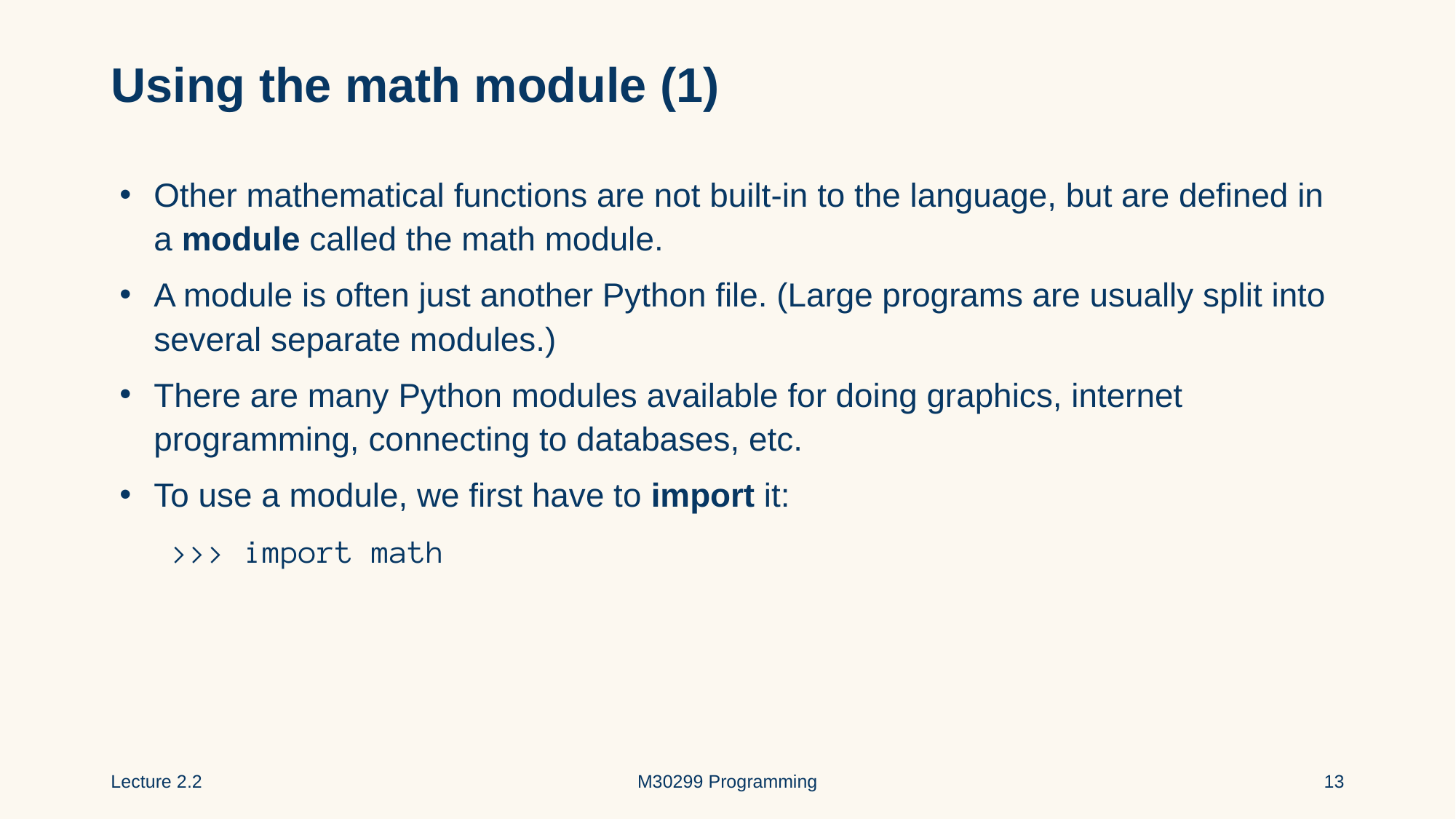

# Using the math module (1)
Other mathematical functions are not built-in to the language, but are defined in a module called the math module.
A module is often just another Python file. (Large programs are usually split into several separate modules.)
There are many Python modules available for doing graphics, internet programming, connecting to databases, etc.
To use a module, we first have to import it:
 >>> import math
Lecture 2.2
M30299 Programming
13